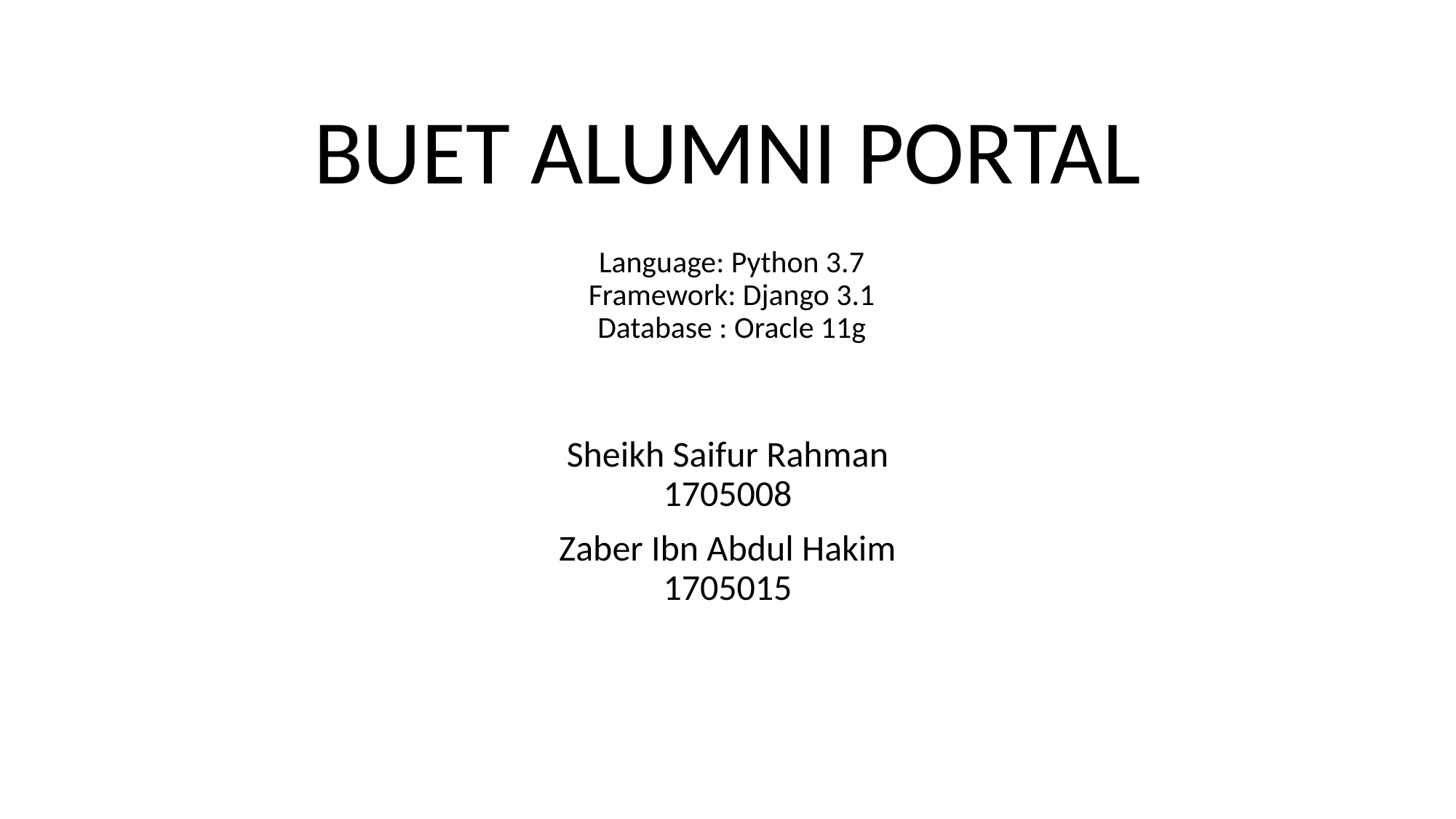

# BUET ALUMNI PORTAL
Language: Python 3.7
Framework: Django 3.1
Database : Oracle 11g

Sheikh Saifur Rahman
1705008
Zaber Ibn Abdul Hakim
1705015